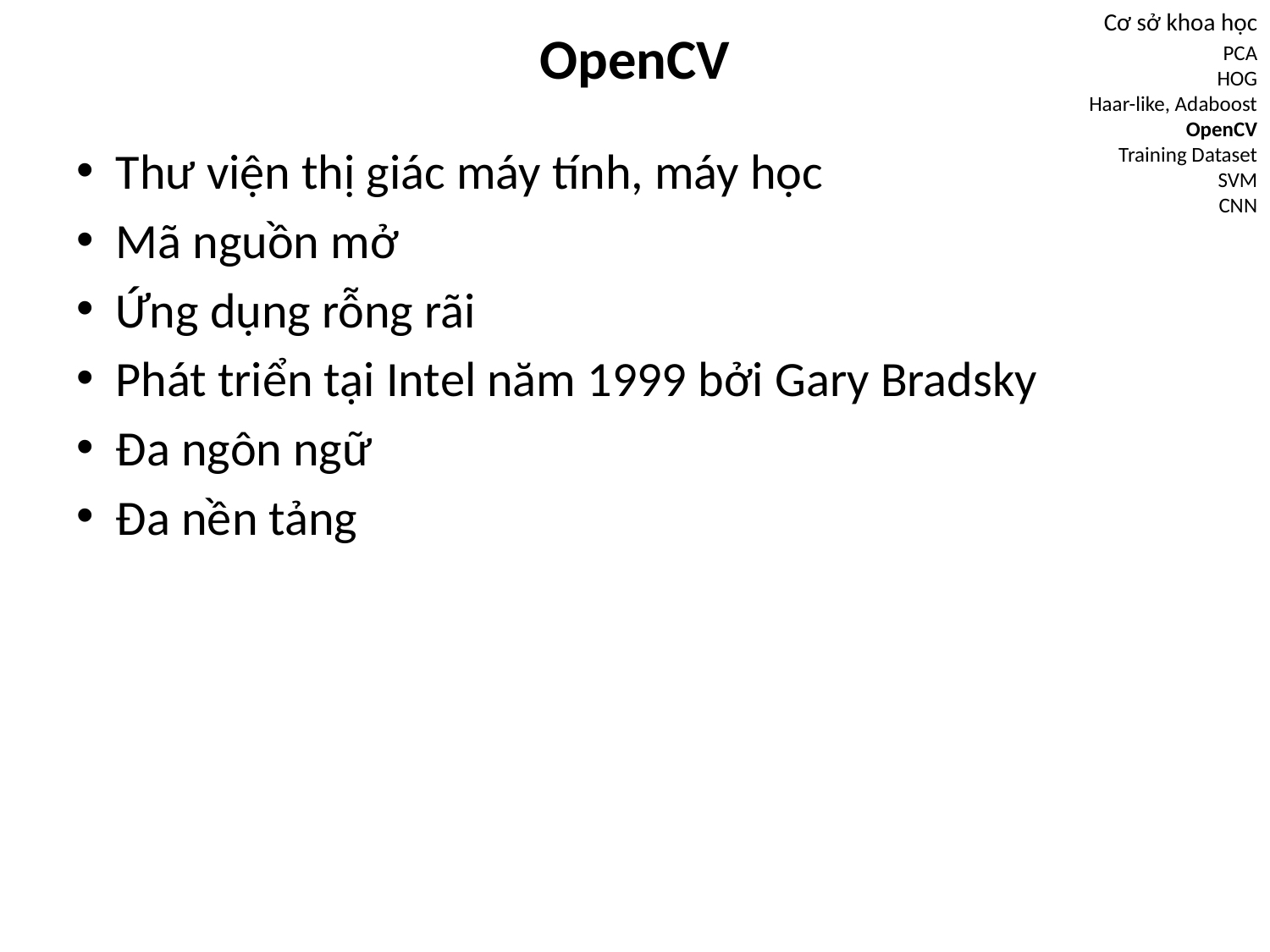

# OpenCV
Cơ sở khoa học
    PCA
    HOG
    Haar-like, Adaboost
    OpenCV
    Training Dataset
    SVM
    CNN
Thư viện thị giác máy tính, máy học
Mã nguồn mở
Ứng dụng rỗng rãi
Phát triển tại Intel năm 1999 bởi Gary Bradsky
Đa ngôn ngữ
Đa nền tảng
18